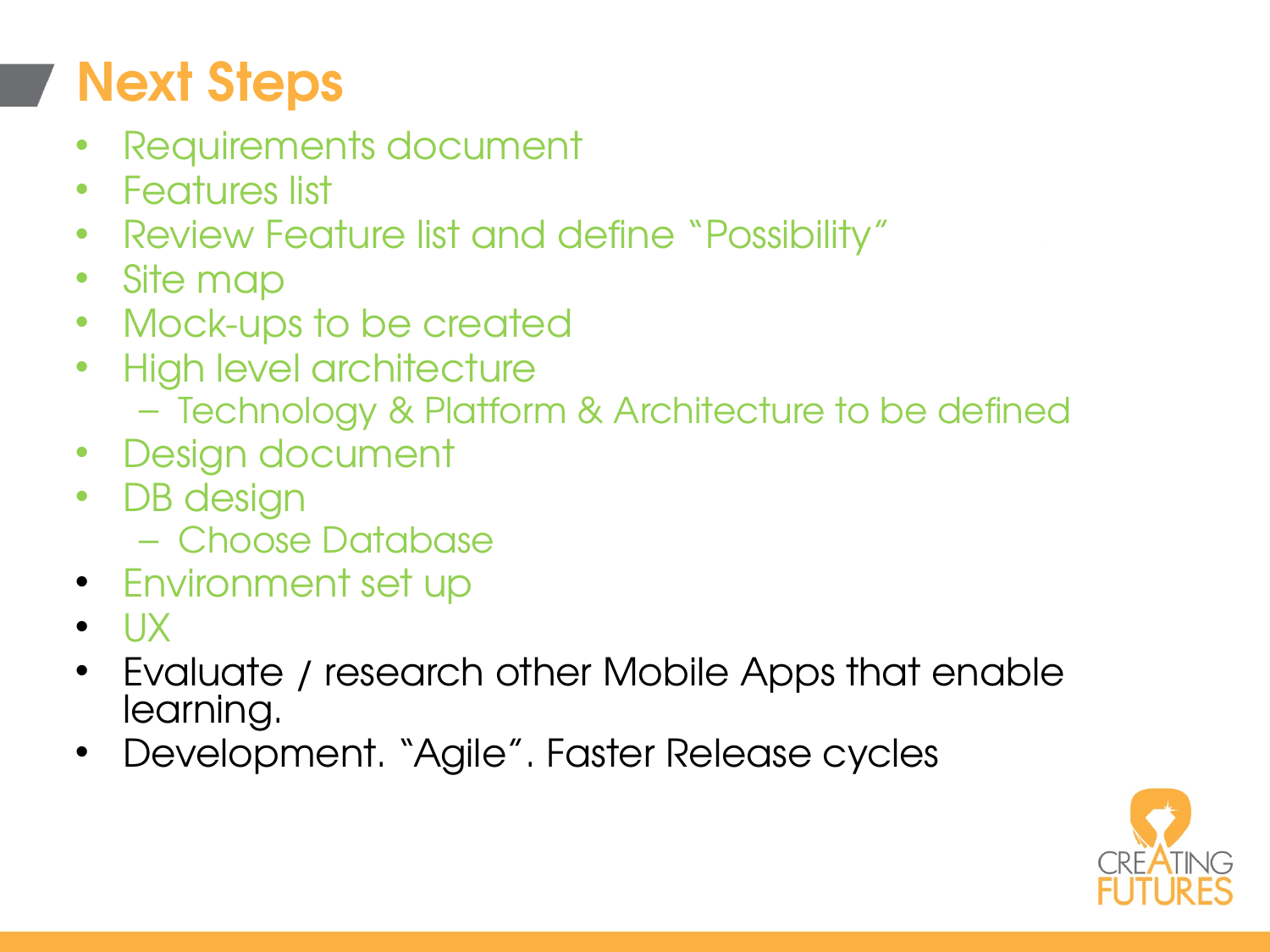

# Next Steps
Requirements document
Features list
Review Feature list and define “Possibility”
Site map
Mock-ups to be created
High level architecture
Technology & Platform & Architecture to be defined
Design document
DB design
Choose Database
Environment set up
UX
Evaluate / research other Mobile Apps that enable learning.
Development. “Agile”. Faster Release cycles